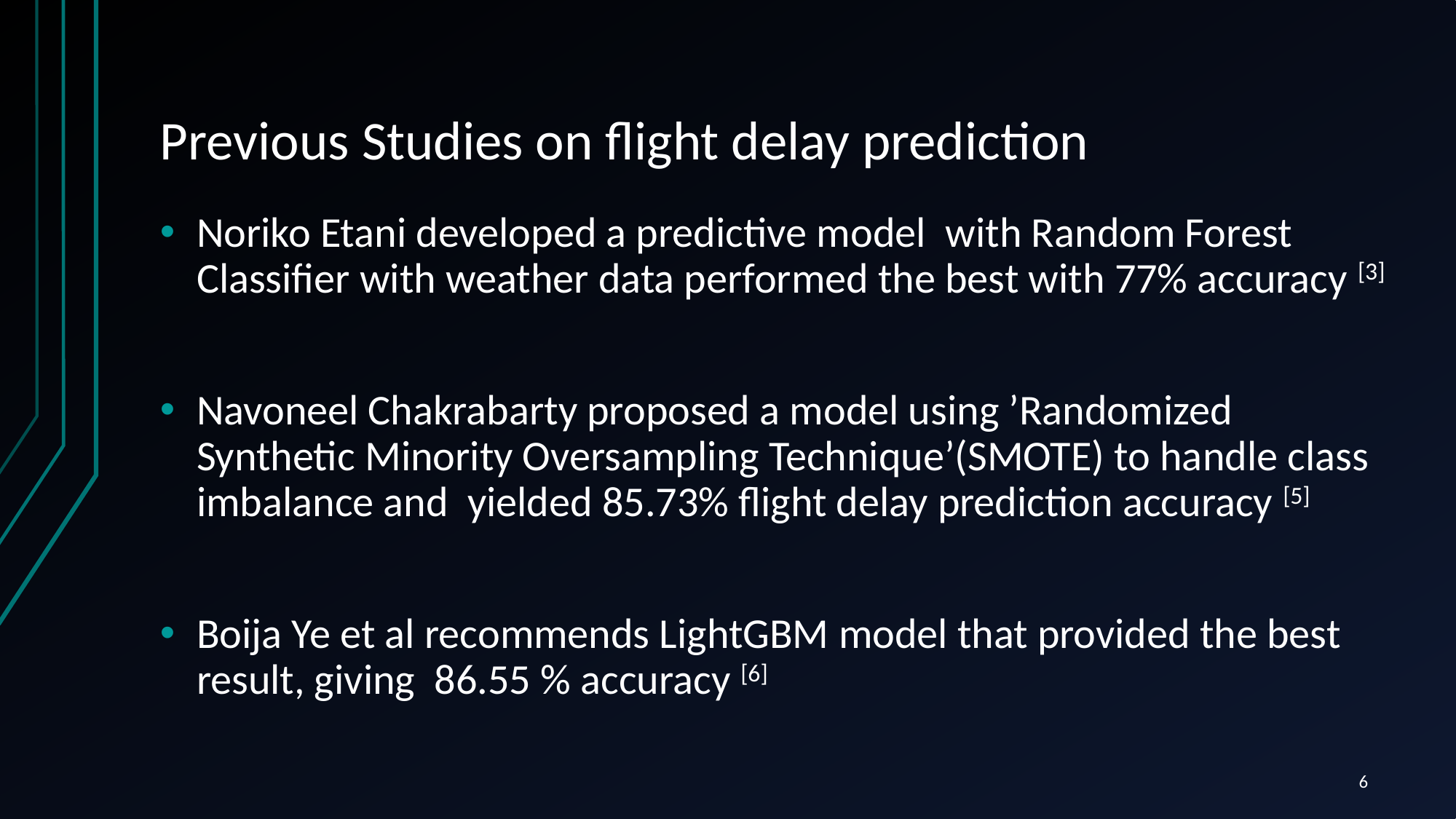

# Previous Studies on flight delay prediction
Noriko Etani developed a predictive model  with Random Forest Classifier with weather data performed the best with 77% accuracy [3]

Navoneel Chakrabarty proposed a model using ’Randomized Synthetic Minority Oversampling Technique’(SMOTE) to handle class imbalance and  yielded 85.73% flight delay prediction accuracy [5]

Boija Ye et al recommends LightGBM model that provided the best result, giving  86.55 % accuracy [6]

6